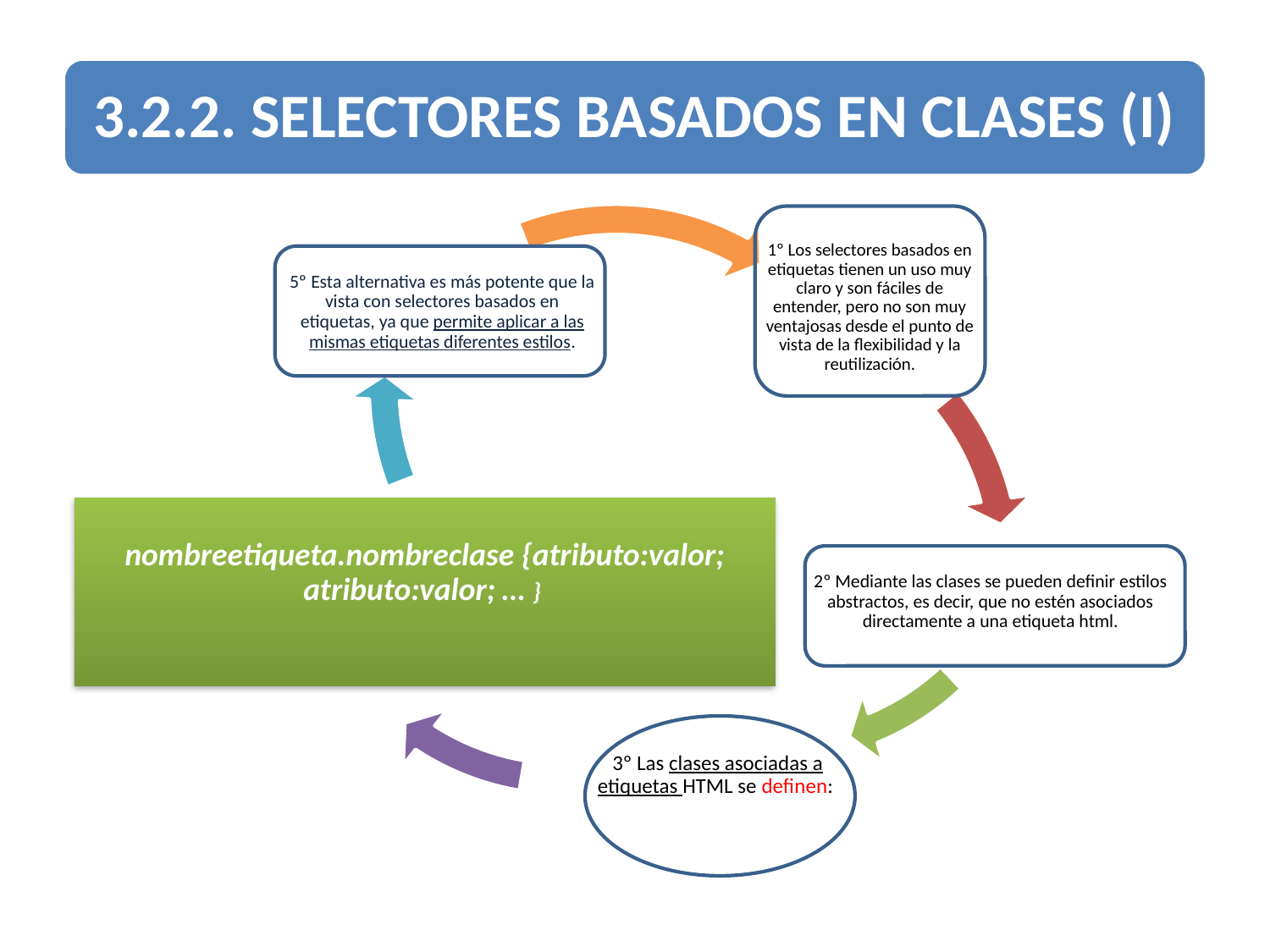

3.2.2. SELECTORES BASADOS EN CLASES (I)

1º Los selectores basados en etiquetas tienen un uso muy claro y son fáciles de entender, pero no son muy ventajosas desde el punto de vista de la flexibilidad y la reutilización.
2º Mediante las clases se pueden definir estilos abstractos, es decir, que no estén asociados directamente a una etiqueta html.
3º Las clases asociadas a etiquetas HTML se definen:
nombreetiqueta.nombreclase {atributo:valor; atributo:valor; … }

5º Esta alternativa es más potente que la vista con selectores basados en etiquetas, ya que permite aplicar a las mismas etiquetas diferentes estilos.